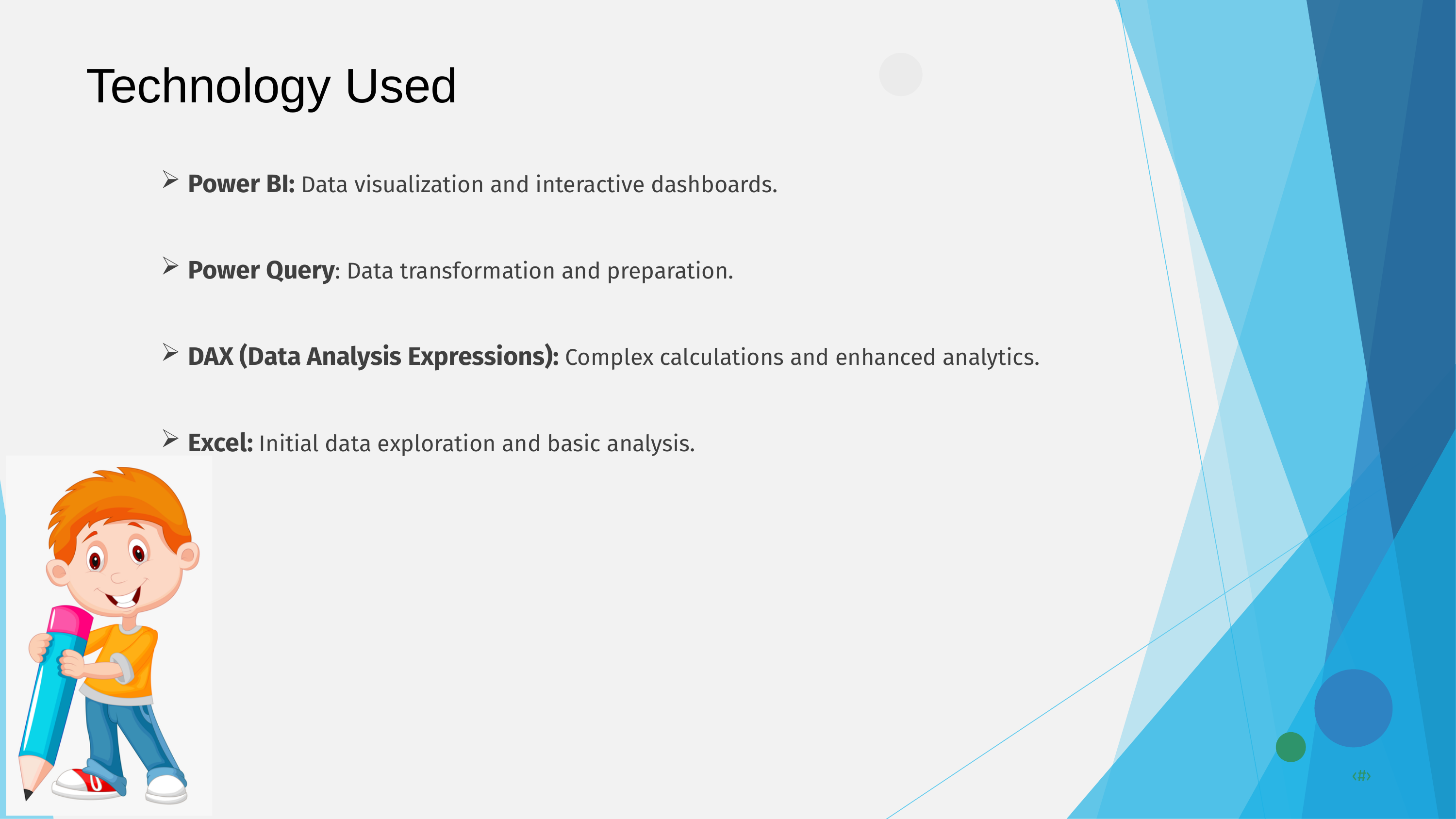

Technology Used

Power BI: Data visualization and interactive dashboards.

Power Query: Data transformation and preparation.

DAX (Data Analysis Expressions): Complex calculations and enhanced analytics.

Excel: Initial data exploration and basic analysis.

7/13/2024
Annual Review
‹#›